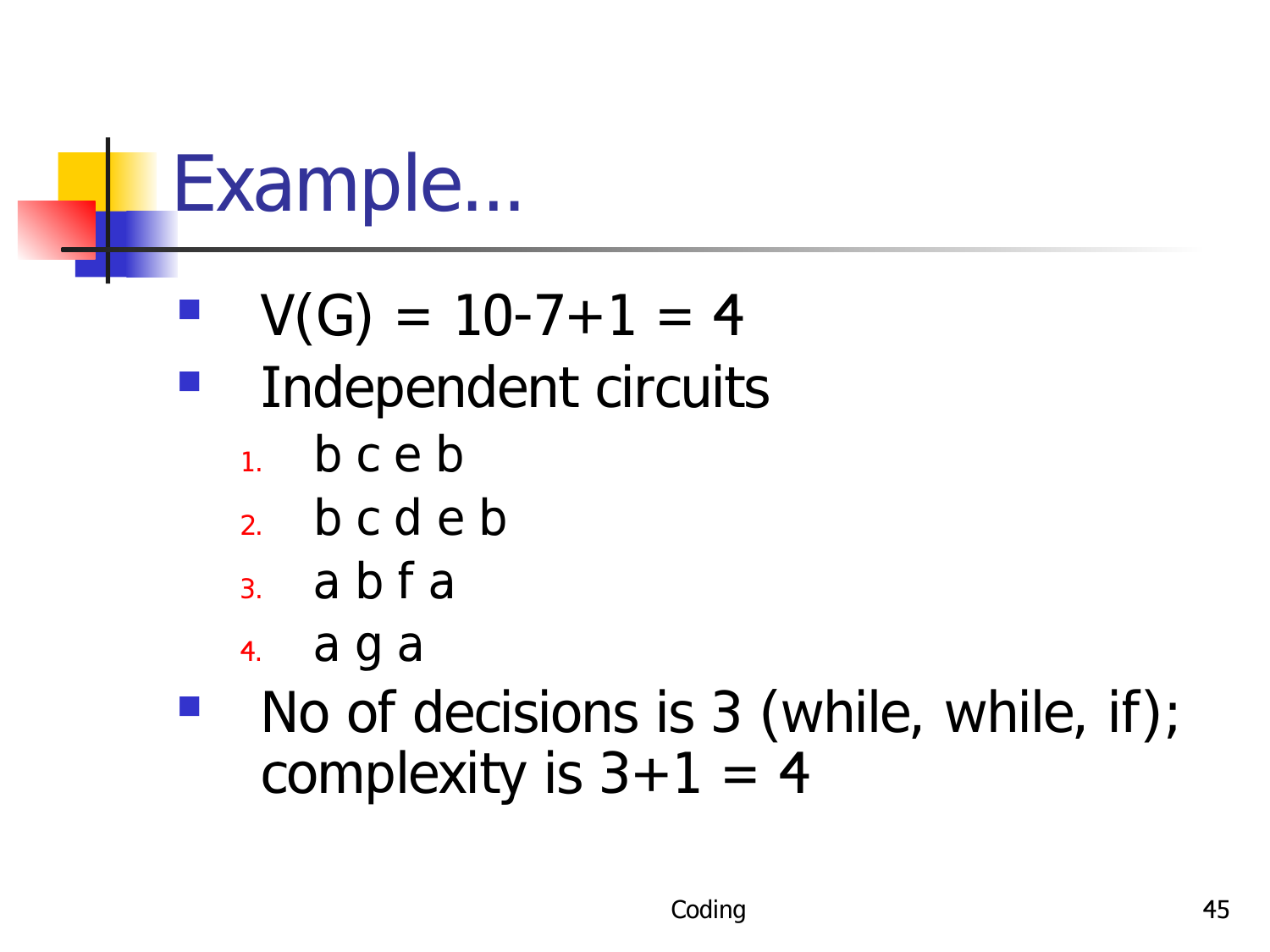

# Example…
V(G) = 10-7+1 = 4
Independent circuits
b c e b
b c d e b
a b f a
a g a
No of decisions is 3 (while, while, if); complexity is 3+1 = 4
Coding
45